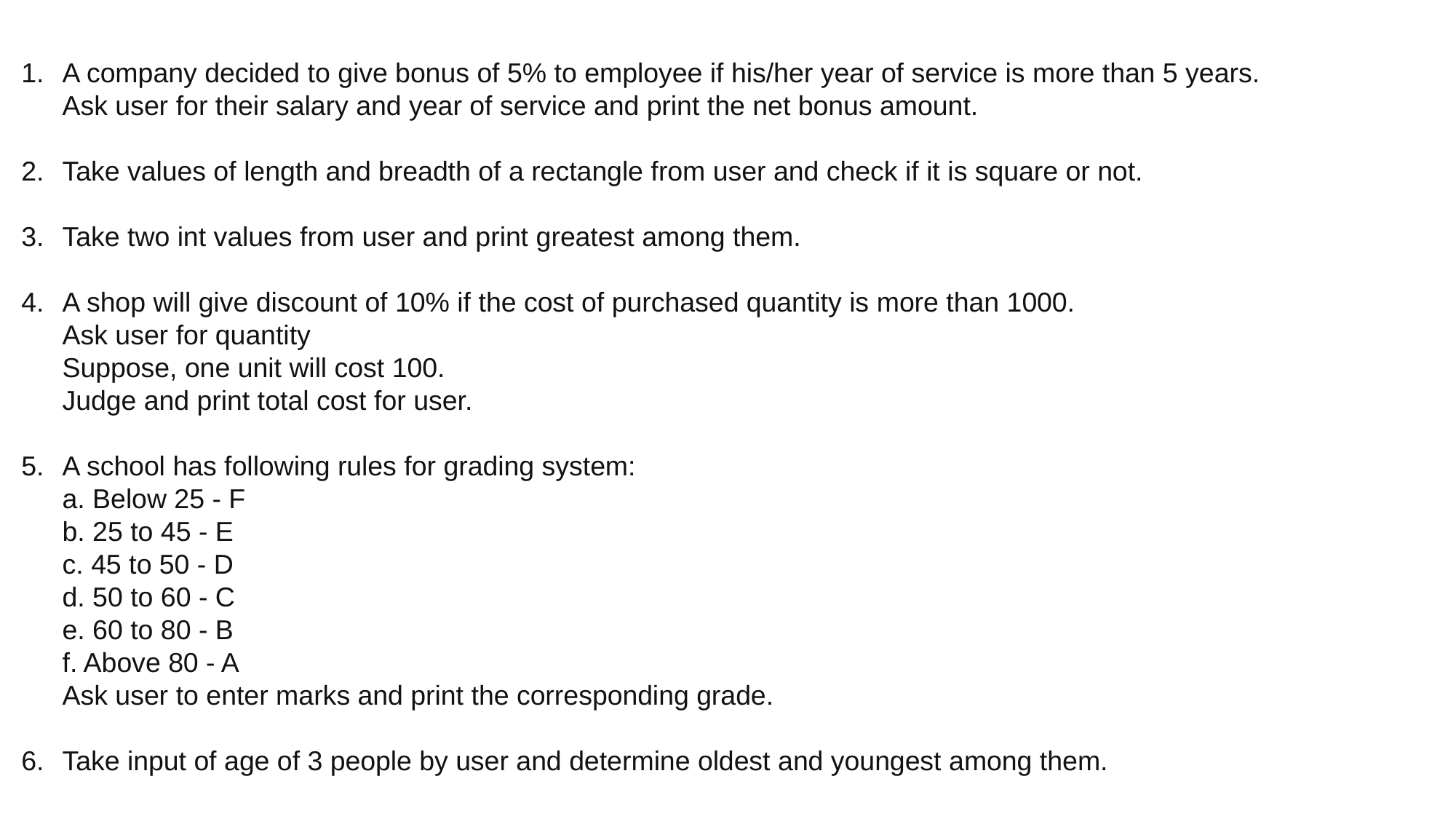

A company decided to give bonus of 5% to employee if his/her year of service is more than 5 years.
Ask user for their salary and year of service and print the net bonus amount.

Take values of length and breadth of a rectangle from user and check if it is square or not.

Take two int values from user and print greatest among them.

A shop will give discount of 10% if the cost of purchased quantity is more than 1000.
Ask user for quantity
Suppose, one unit will cost 100.
Judge and print total cost for user.

A school has following rules for grading system:
a. Below 25 - F
b. 25 to 45 - E
c. 45 to 50 - D
d. 50 to 60 - C
e. 60 to 80 - B
f. Above 80 - A
Ask user to enter marks and print the corresponding grade.

Take input of age of 3 people by user and determine oldest and youngest among them.